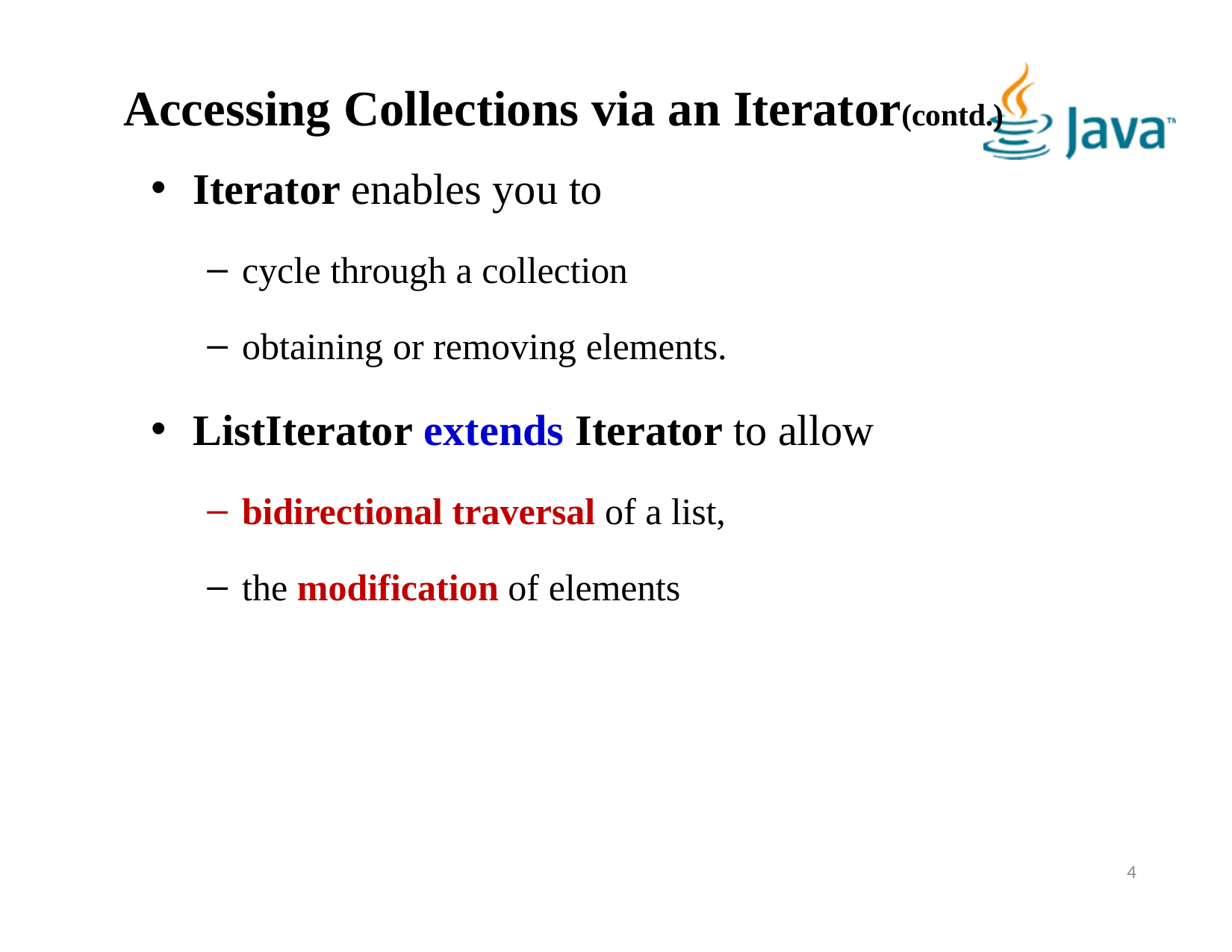

# Accessing Collections via an Iterator(contd.)
Iterator enables you to
cycle through a collection
obtaining or removing elements.
ListIterator extends Iterator to allow
bidirectional traversal of a list,
the modification of elements
4